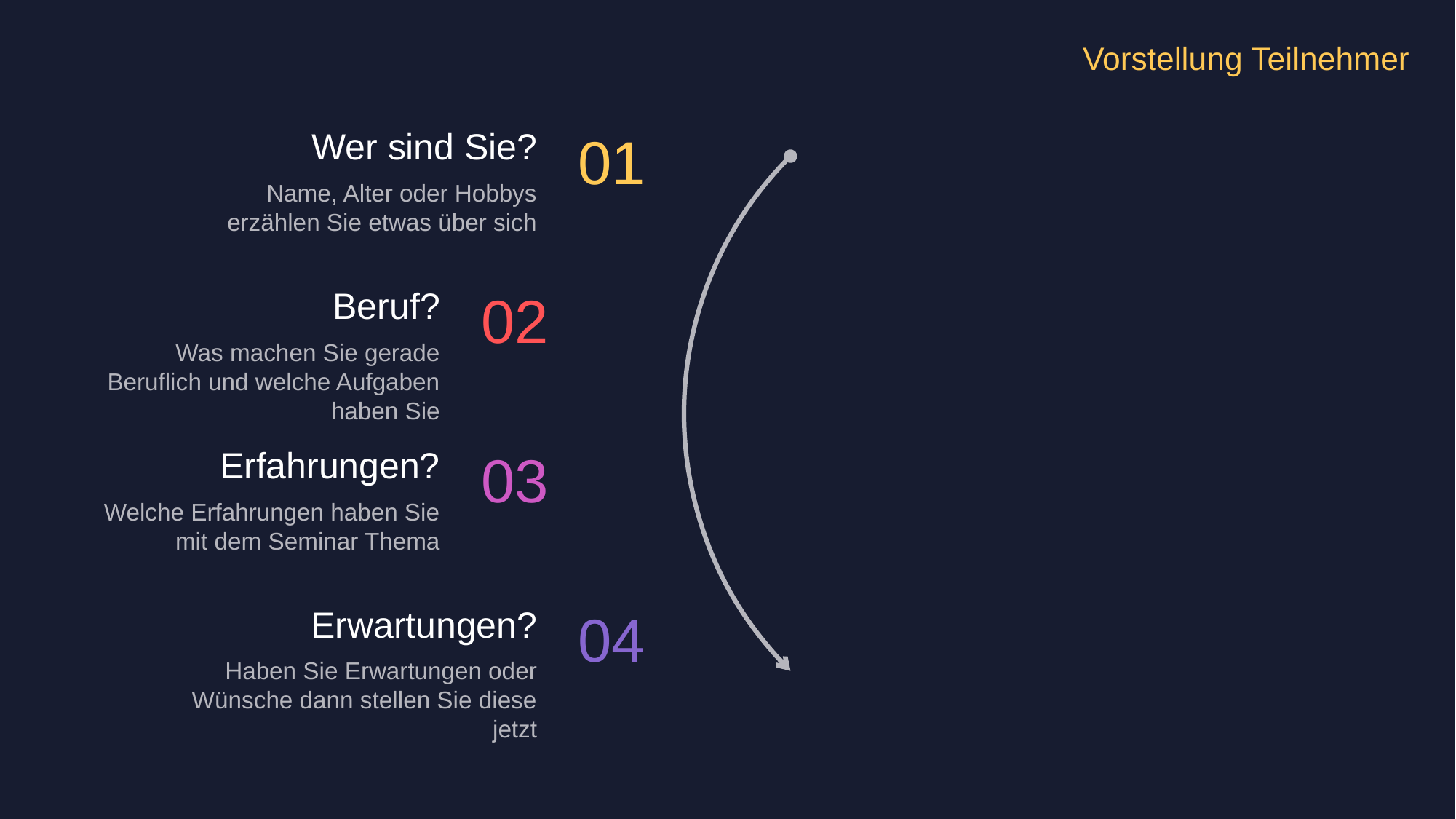

Vorstellung Teilnehmer

Wer sind Sie?
01

Name, Alter oder Hobbys erzählen Sie etwas über sich
Beruf?
02
Was machen Sie gerade Beruflich und welche Aufgaben haben Sie
Erfahrungen?
03
Welche Erfahrungen haben Sie mit dem Seminar Thema
Erwartungen?
04
Haben Sie Erwartungen oder Wünsche dann stellen Sie diese jetzt